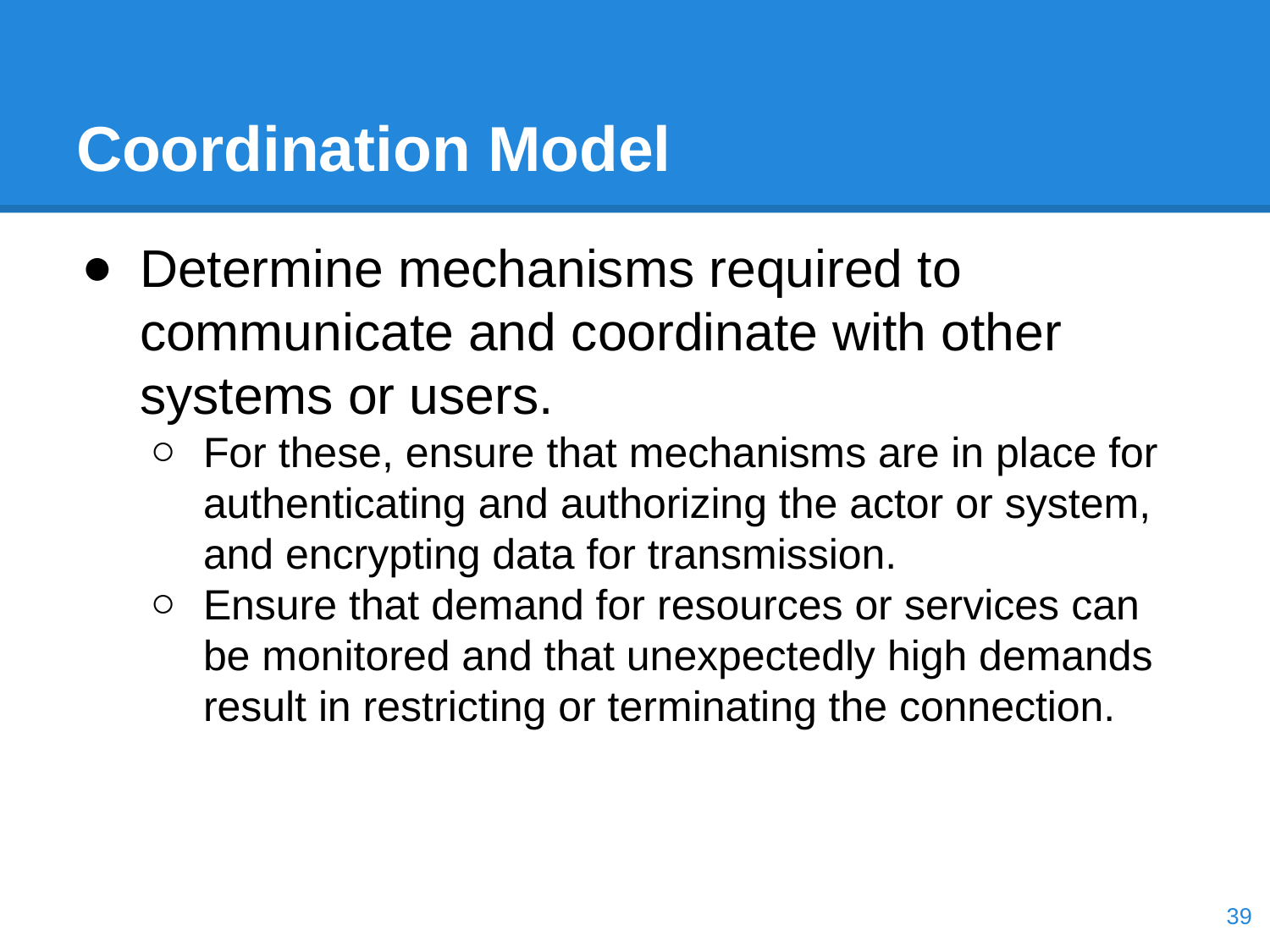

# Coordination Model
Determine mechanisms required to communicate and coordinate with other systems or users.
For these, ensure that mechanisms are in place for authenticating and authorizing the actor or system, and encrypting data for transmission.
Ensure that demand for resources or services can be monitored and that unexpectedly high demands result in restricting or terminating the connection.
39